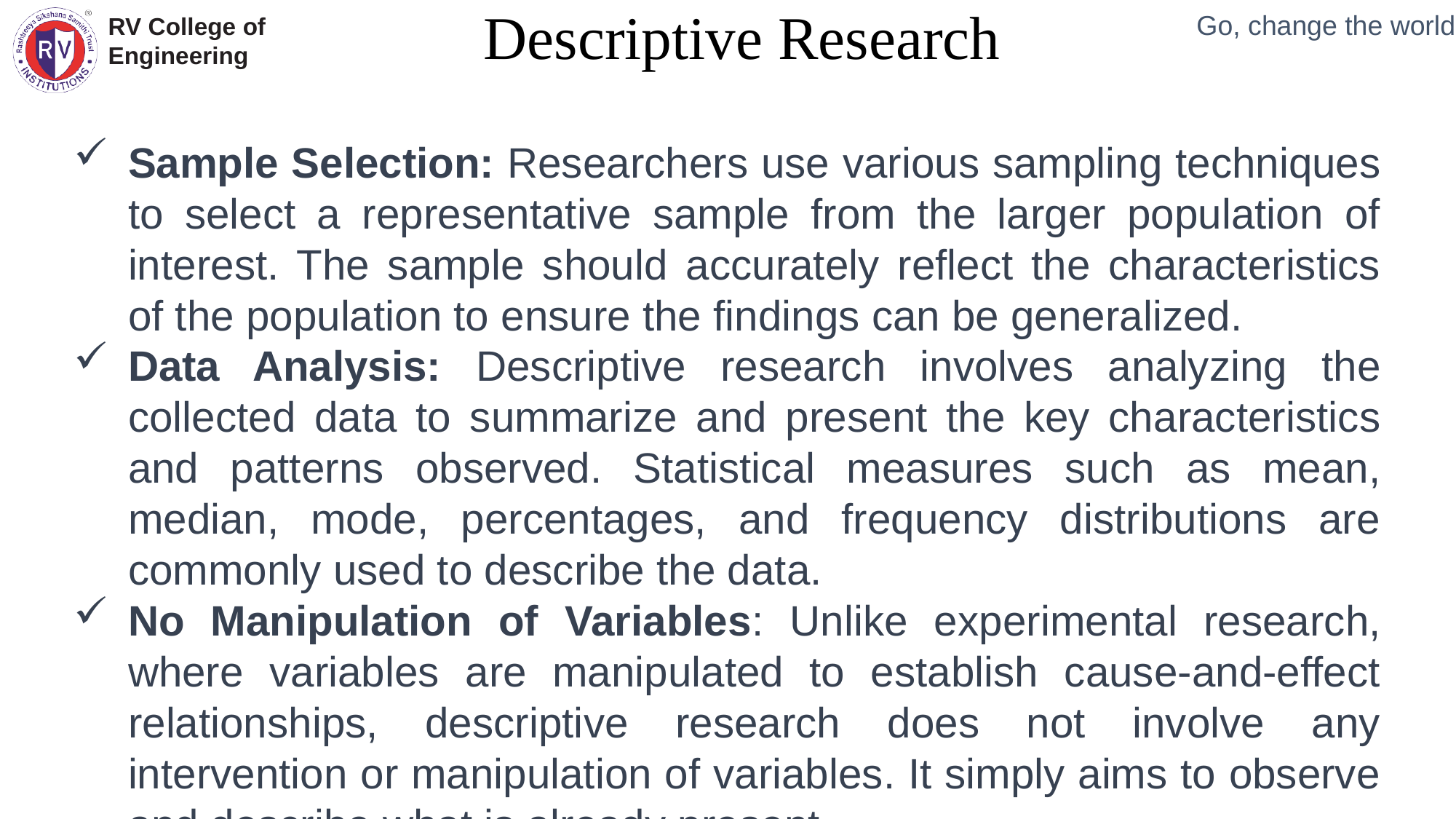

Descriptive Research
Mechanical  Engineering Department
Sample Selection: Researchers use various sampling techniques to select a representative sample from the larger population of interest. The sample should accurately reflect the characteristics of the population to ensure the findings can be generalized.
Data Analysis: Descriptive research involves analyzing the collected data to summarize and present the key characteristics and patterns observed. Statistical measures such as mean, median, mode, percentages, and frequency distributions are commonly used to describe the data.
No Manipulation of Variables: Unlike experimental research, where variables are manipulated to establish cause-and-effect relationships, descriptive research does not involve any intervention or manipulation of variables. It simply aims to observe and describe what is already present.